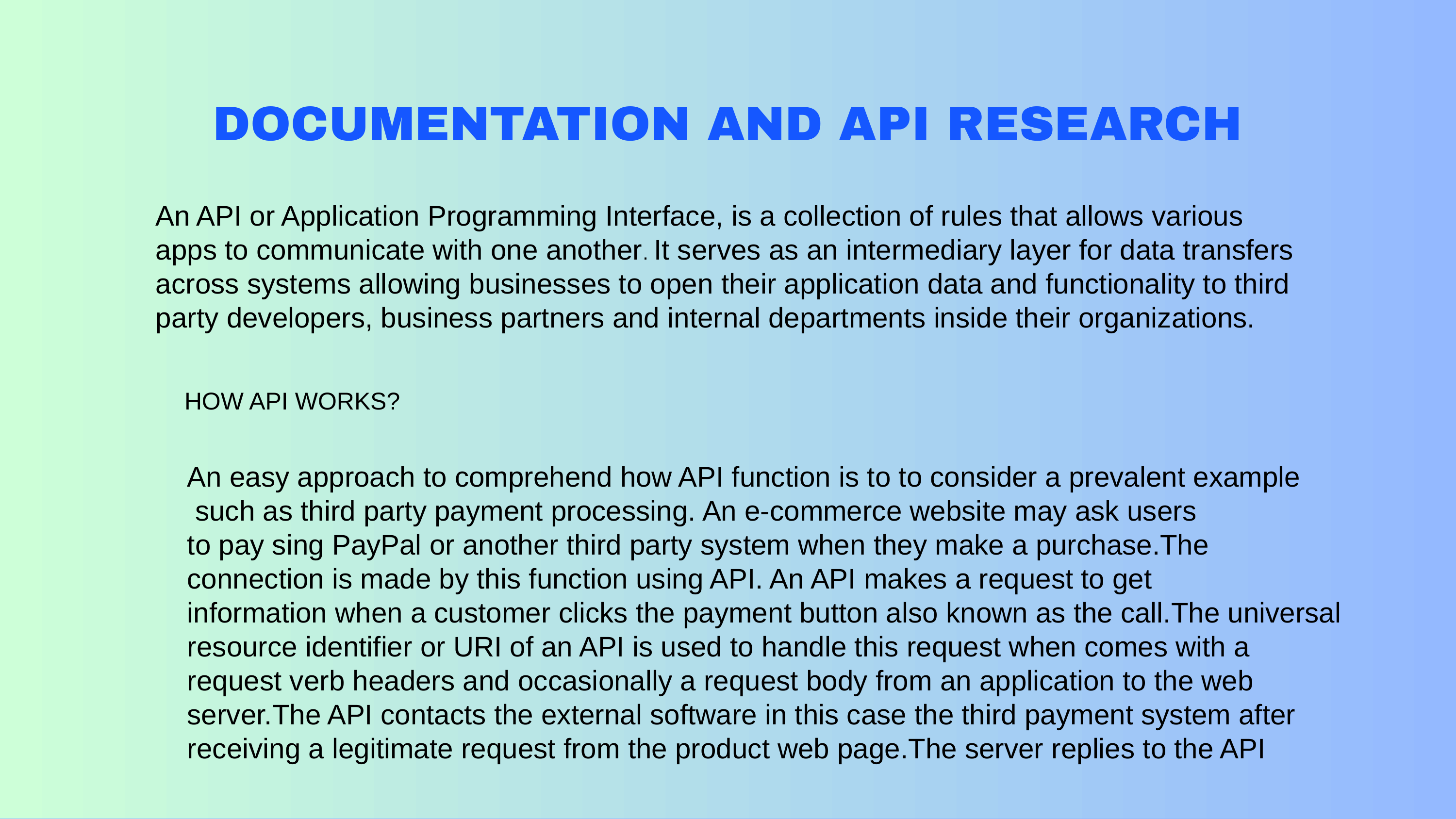

DOCUMENTATION AND API RESEARCH
An API or Application Programming Interface, is a collection of rules that allows various
apps to communicate with one another. It serves as an intermediary layer for data transfers
across systems allowing businesses to open their application data and functionality to third
party developers, business partners and internal departments inside their organizations.

HOW API WORKS?
An easy approach to comprehend how API function is to to consider a prevalent example
 such as third party payment processing. An e-commerce website may ask users
to pay sing PayPal or another third party system when they make a purchase.The
connection is made by this function using API. An API makes a request to get
information when a customer clicks the payment button also known as the call.The universal
resource identifier or URI of an API is used to handle this request when comes with a
request verb headers and occasionally a request body from an application to the web
server.The API contacts the external software in this case the third payment system after
receiving a legitimate request from the product web page.The server replies to the API